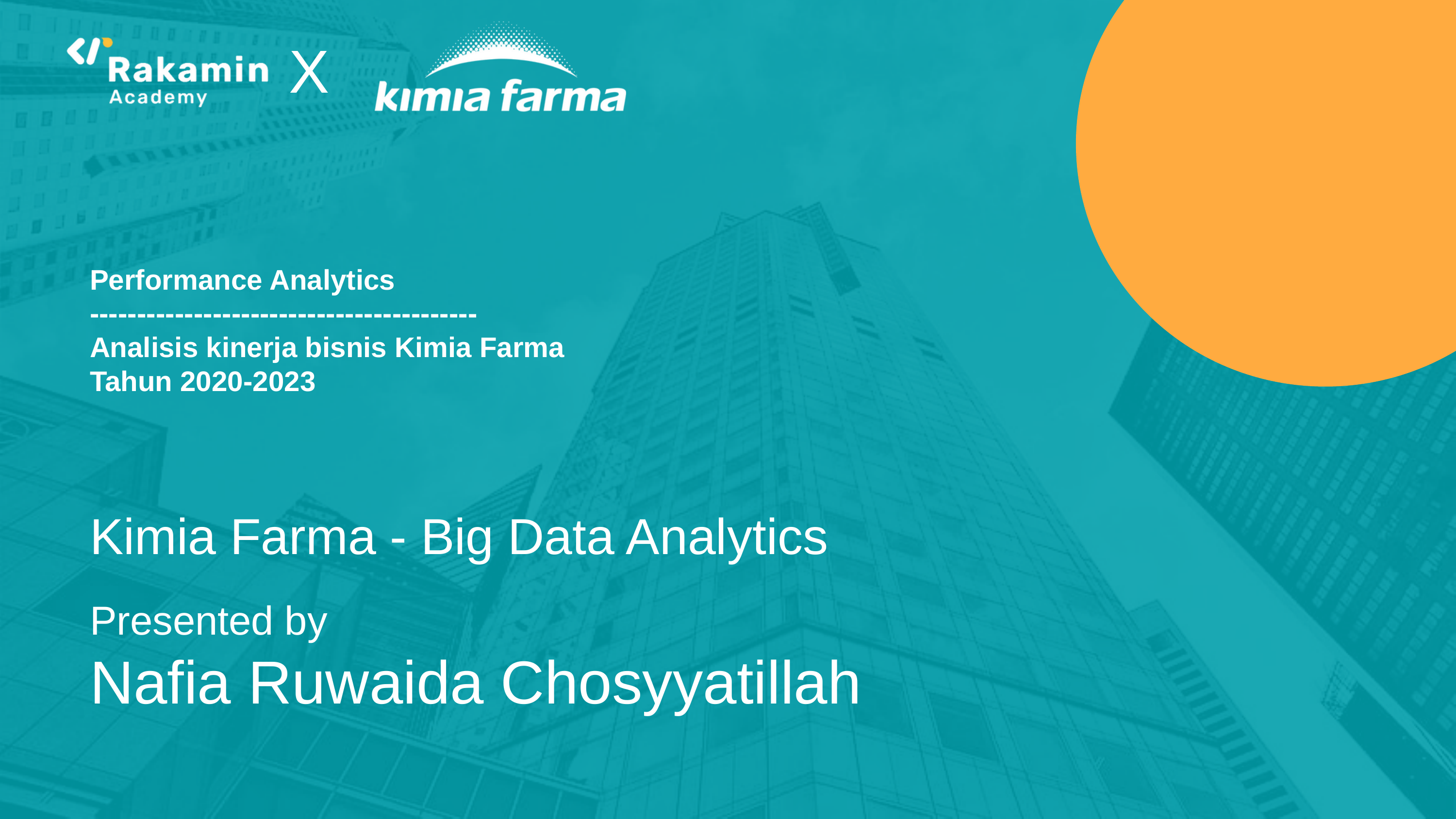

X
Performance Analytics
-----------------------------------------
Analisis kinerja bisnis Kimia Farma
Tahun 2020-2023
Kimia Farma - Big Data Analytics
Presented by
Nafia Ruwaida Chosyyatillah